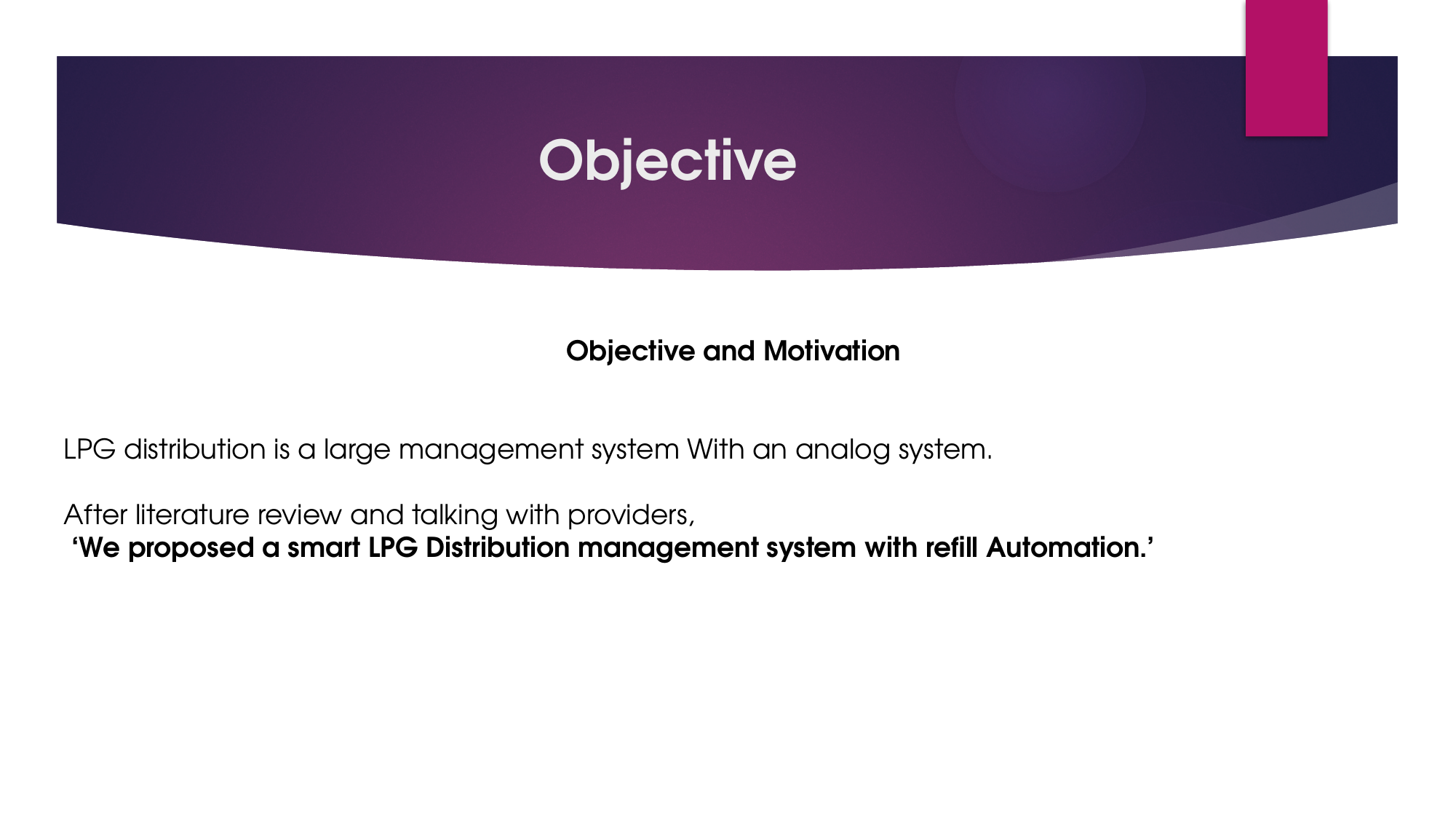

# Objective
Objective and Motivation

LPG distribution is a large management system With an analog system.

After literature review and talking with providers,
 ‘We proposed a smart LPG Distribution management system with refill Automation.’